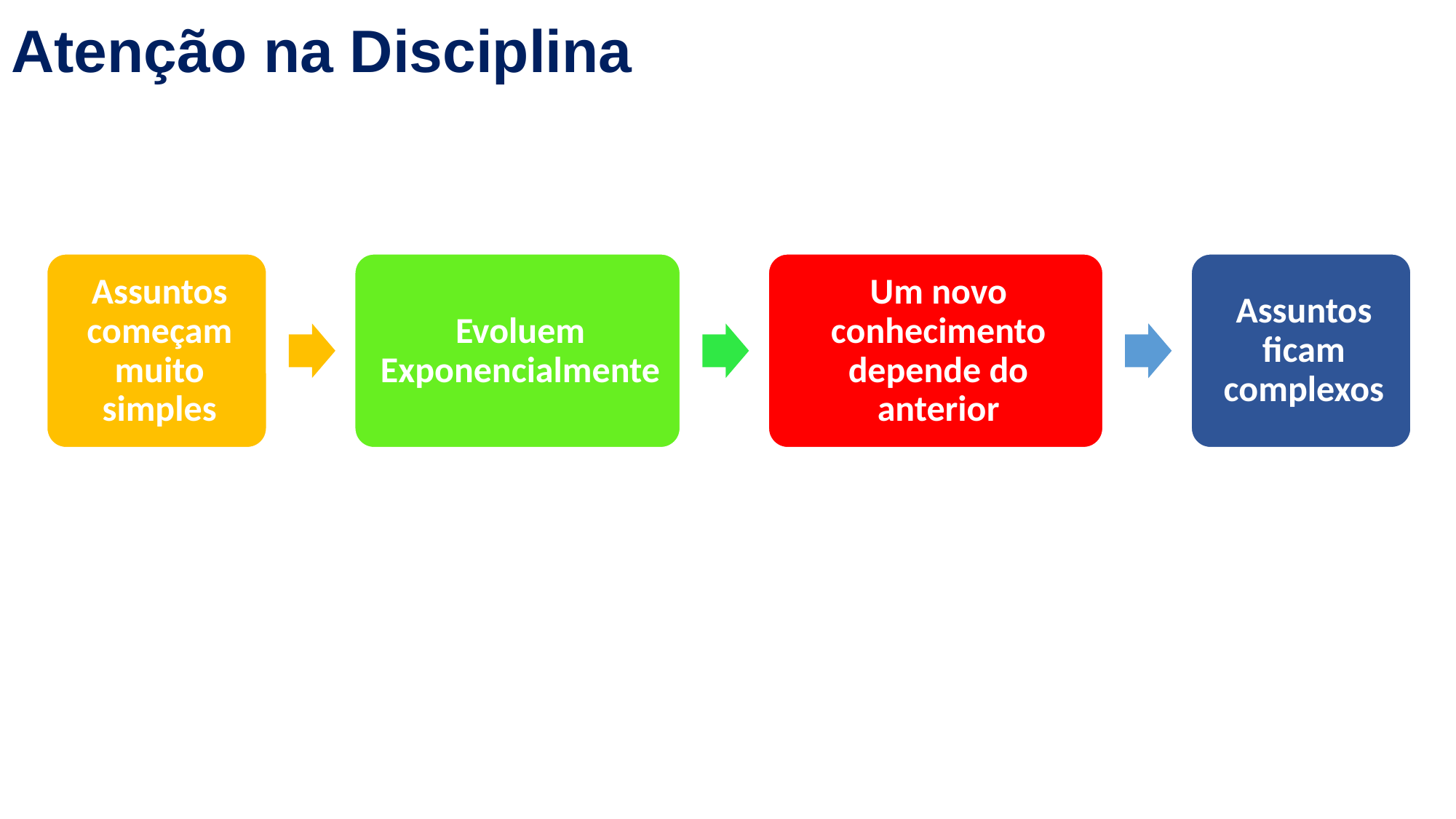

# Atenção na Disciplina
Assuntos começam muito simples

Evoluem Exponencialmente

Um novo conhecimento depende do anterior

Assuntos ficam complexos